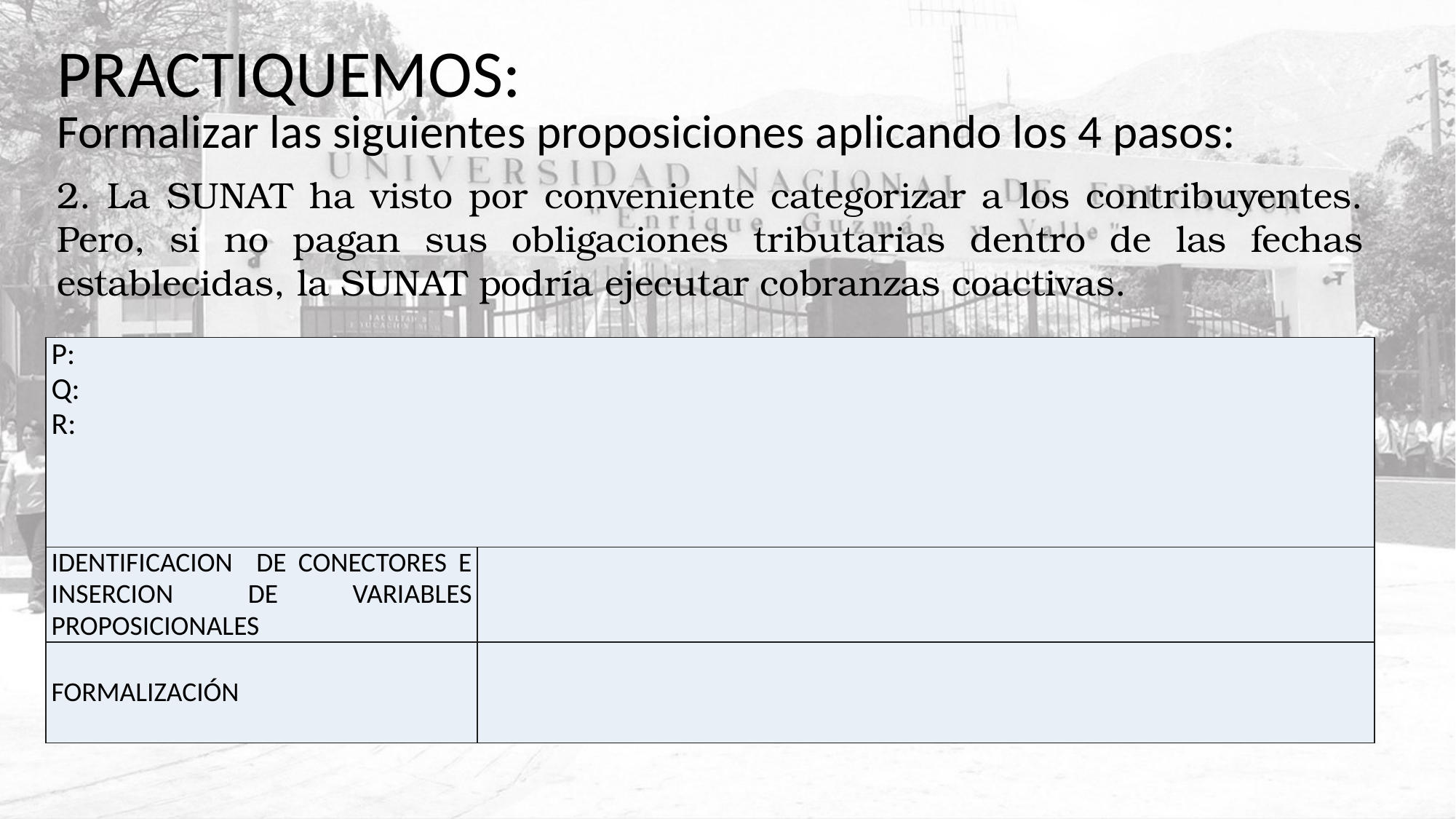

# PRACTIQUEMOS:
Formalizar las siguientes proposiciones aplicando los 4 pasos:
2. La SUNAT ha visto por conveniente categorizar a los contribuyentes. Pero, si no pagan sus obligaciones tributarias dentro de las fechas establecidas, la SUNAT podría ejecutar cobranzas coactivas.
| P: Q: R: |  |
| --- | --- |
| IDENTIFICACION DE CONECTORES E INSERCION DE VARIABLES PROPOSICIONALES |  |
| FORMALIZACIÓN |  |